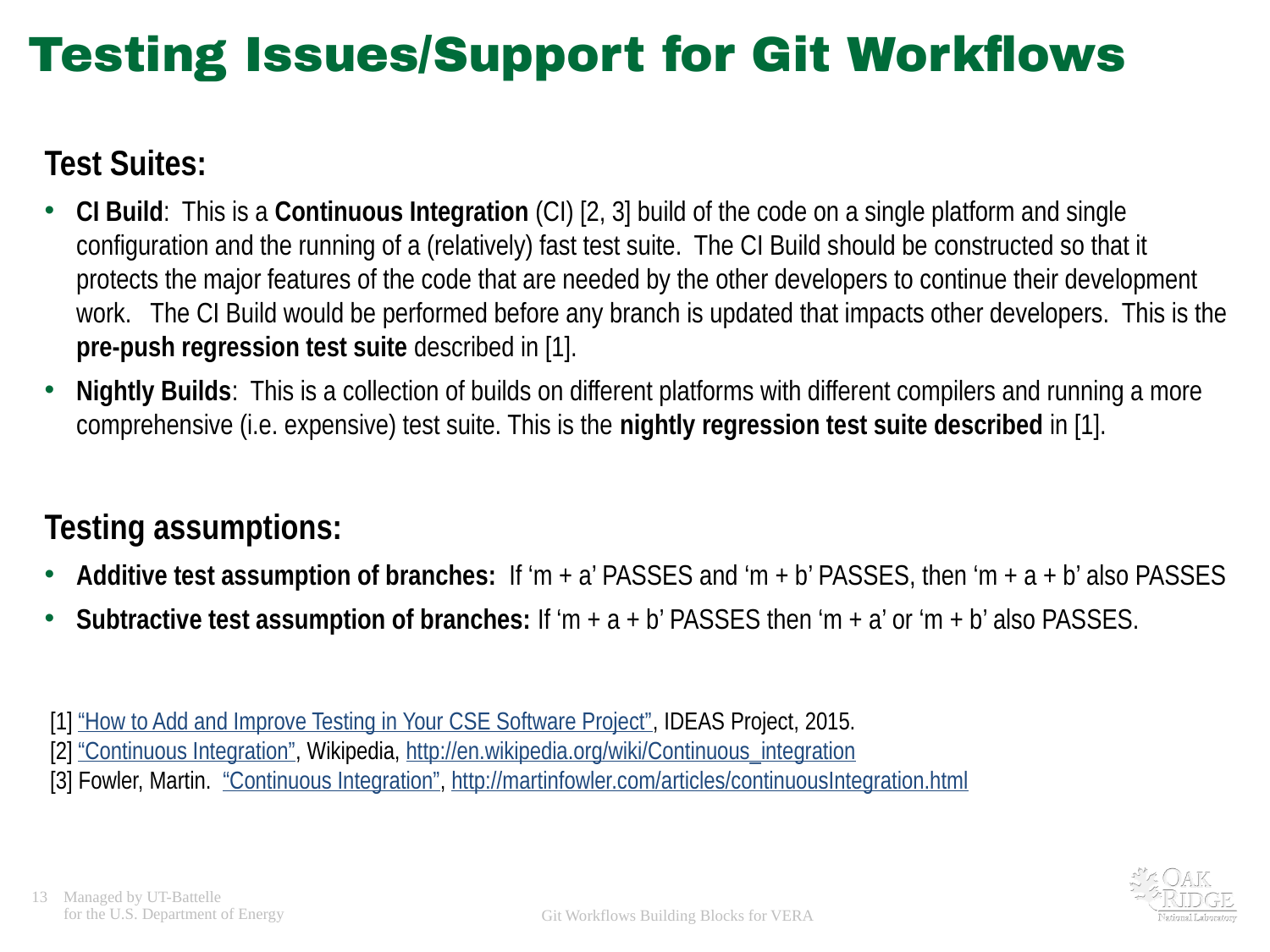

# Testing Issues/Support for Git Workflows
Test Suites:
CI Build:  This is a Continuous Integration (CI) [2, 3] build of the code on a single platform and single configuration and the running of a (relatively) fast test suite.  The CI Build should be constructed so that it protects the major features of the code that are needed by the other developers to continue their development work.   The CI Build would be performed before any branch is updated that impacts other developers.  This is the pre-push regression test suite described in [1].
Nightly Builds:  This is a collection of builds on different platforms with different compilers and running a more comprehensive (i.e. expensive) test suite. This is the nightly regression test suite described in [1].

Testing assumptions:
Additive test assumption of branches:  If ‘m + a’ PASSES and ‘m + b’ PASSES, then ‘m + a + b’ also PASSES
Subtractive test assumption of branches: If ‘m + a + b’ PASSES then ‘m + a’ or ‘m + b’ also PASSES.
[1] “How to Add and Improve Testing in Your CSE Software Project”, IDEAS Project, 2015.
[2] “Continuous Integration”, Wikipedia, http://en.wikipedia.org/wiki/Continuous_integration
[3] Fowler, Martin.  “Continuous Integration”, http://martinfowler.com/articles/continuousIntegration.html